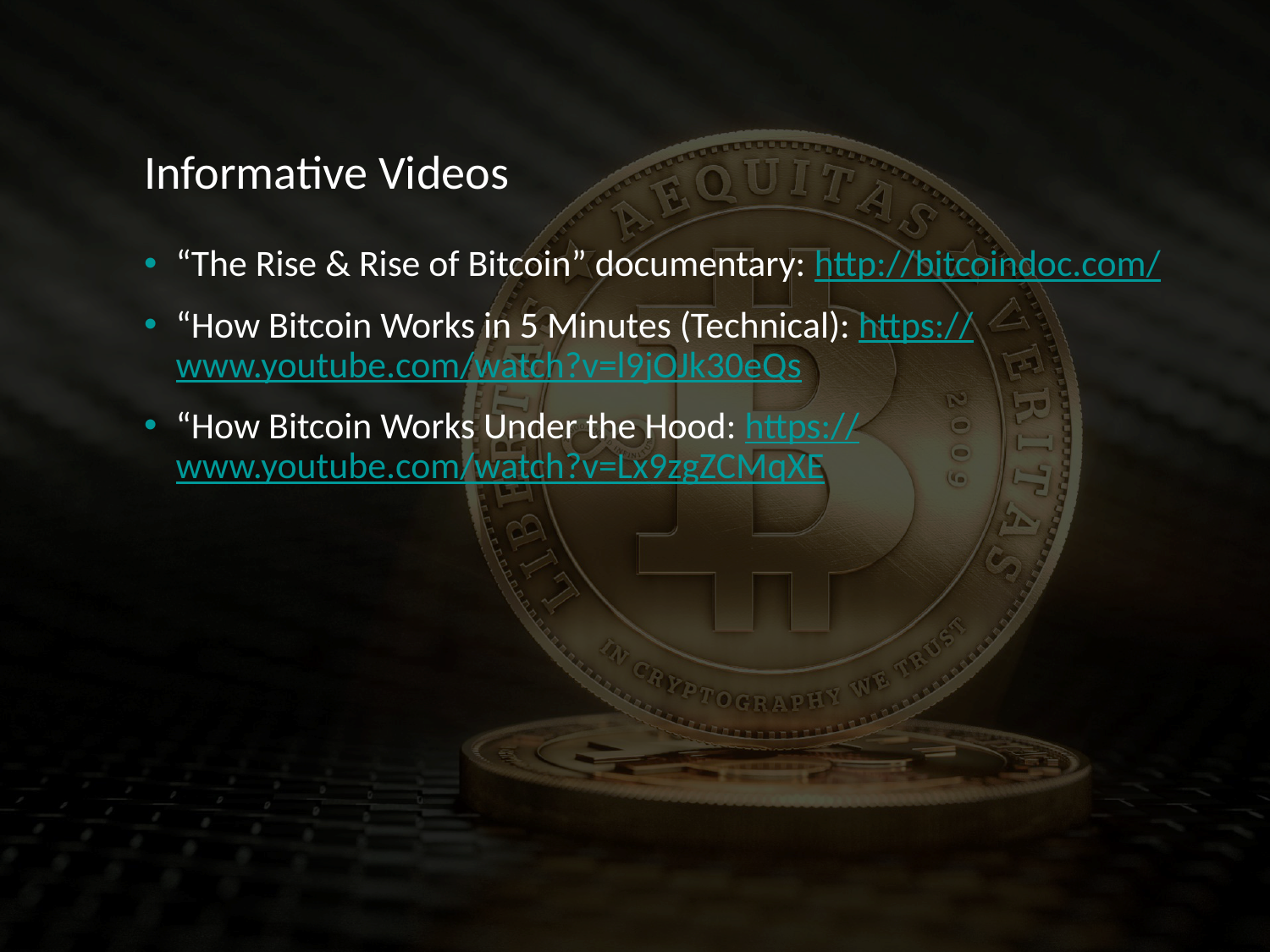

# Informative Videos
“The Rise & Rise of Bitcoin” documentary: http://bitcoindoc.com/
“How Bitcoin Works in 5 Minutes (Technical): https://www.youtube.com/watch?v=l9jOJk30eQs
“How Bitcoin Works Under the Hood: https://www.youtube.com/watch?v=Lx9zgZCMqXE
25